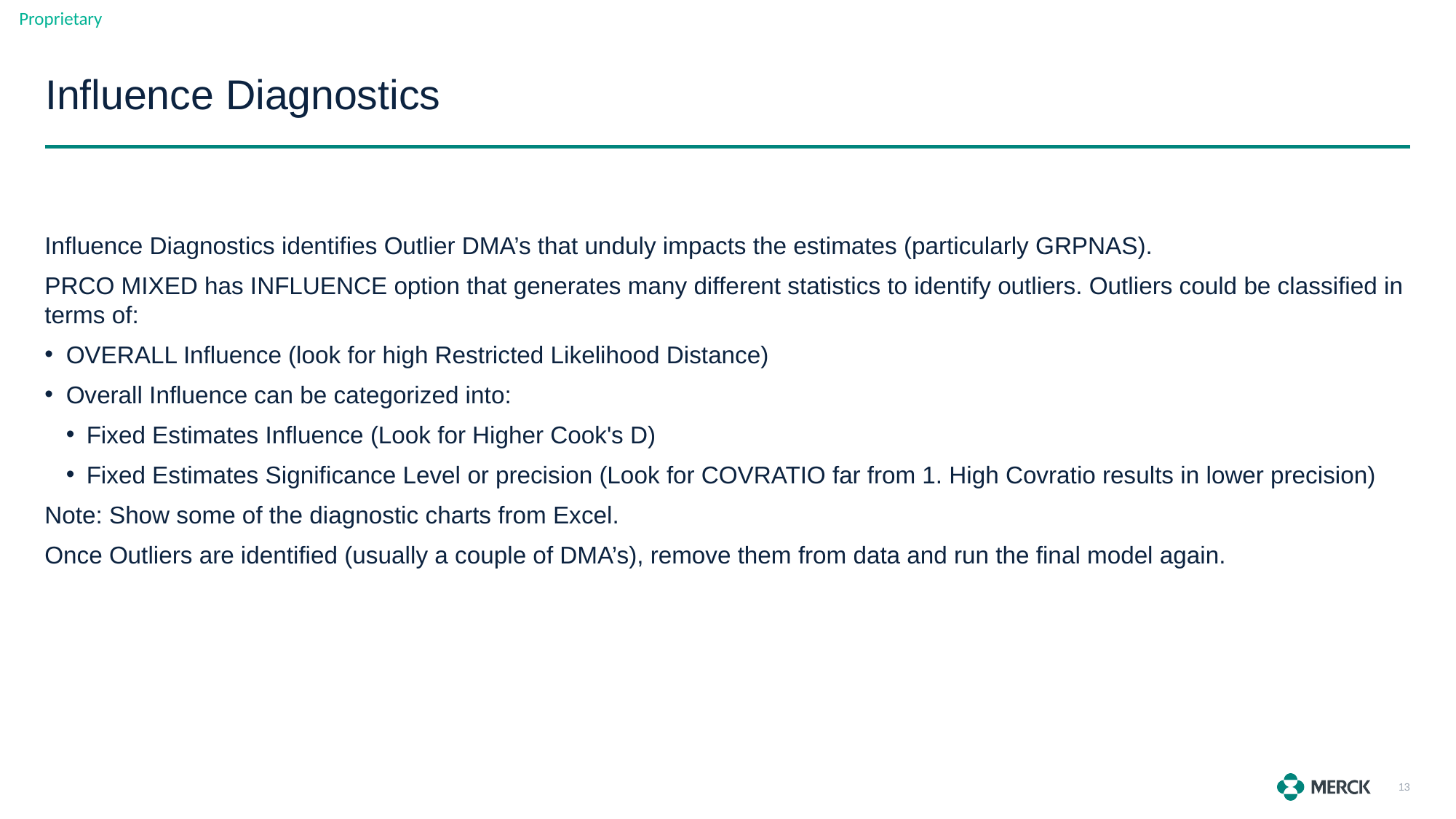

# Influence Diagnostics
Influence Diagnostics identifies Outlier DMA’s that unduly impacts the estimates (particularly GRPNAS).
PRCO MIXED has INFLUENCE option that generates many different statistics to identify outliers. Outliers could be classified in terms of:
OVERALL Influence (look for high Restricted Likelihood Distance)
Overall Influence can be categorized into:
Fixed Estimates Influence (Look for Higher Cook's D)
Fixed Estimates Significance Level or precision (Look for COVRATIO far from 1. High Covratio results in lower precision)
Note: Show some of the diagnostic charts from Excel.
Once Outliers are identified (usually a couple of DMA’s), remove them from data and run the final model again.

13